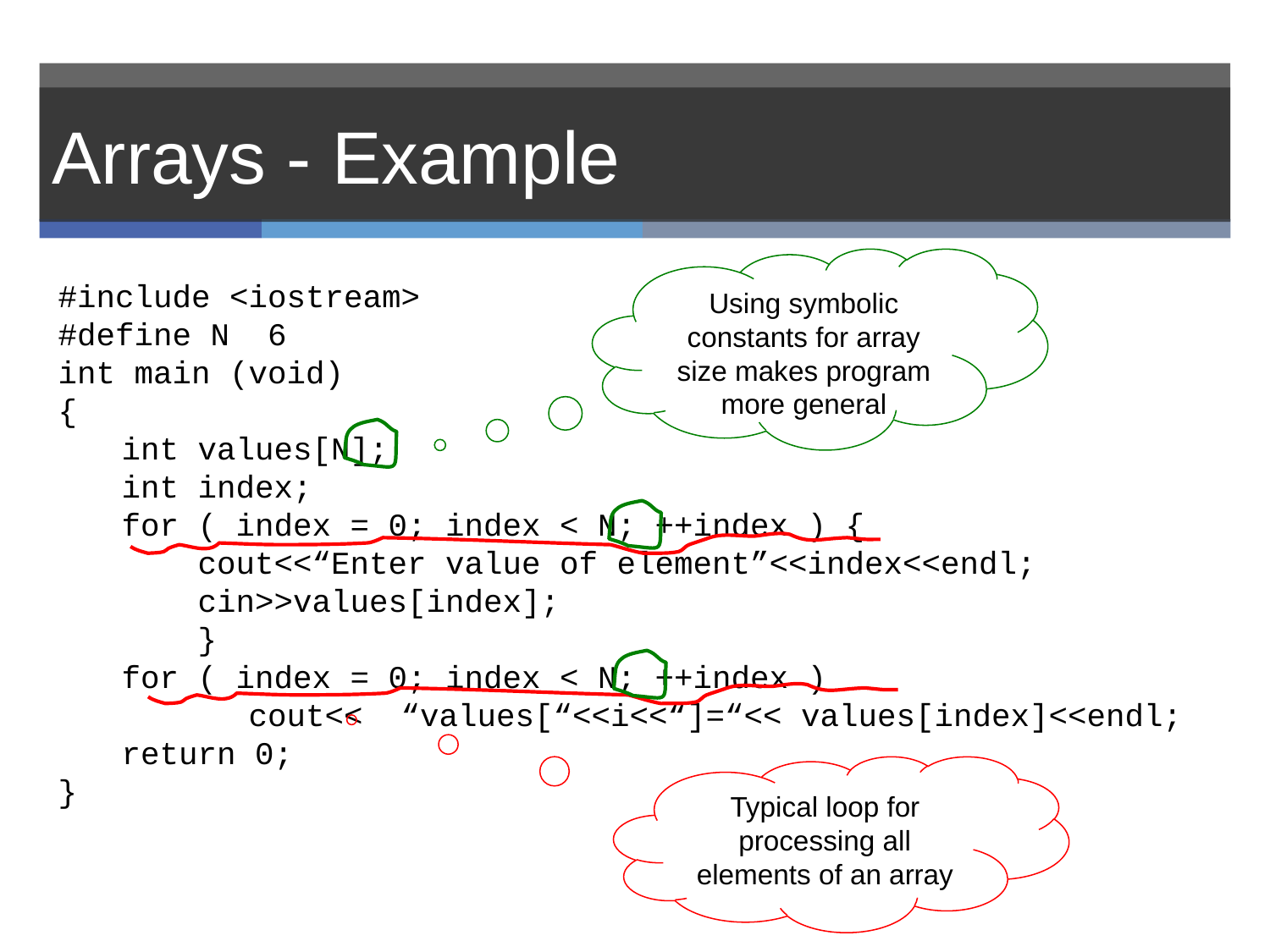

# Arrays - Example

Using symbolic constants for array size makes program more general
#include <iostream>
#define N  6
int main (void)
{
int values[N];
int index;
for ( index = 0; index < N; ++index ) {
    cout<<“Enter value of element”<<index<<endl;
    cin>>values[index];
    }
for ( index = 0; index < N; ++index )
	cout<<  “values[“<<i<<“]=“<< values[index]<<endl;
return 0;
}

Typical loop for processing all elements of an array